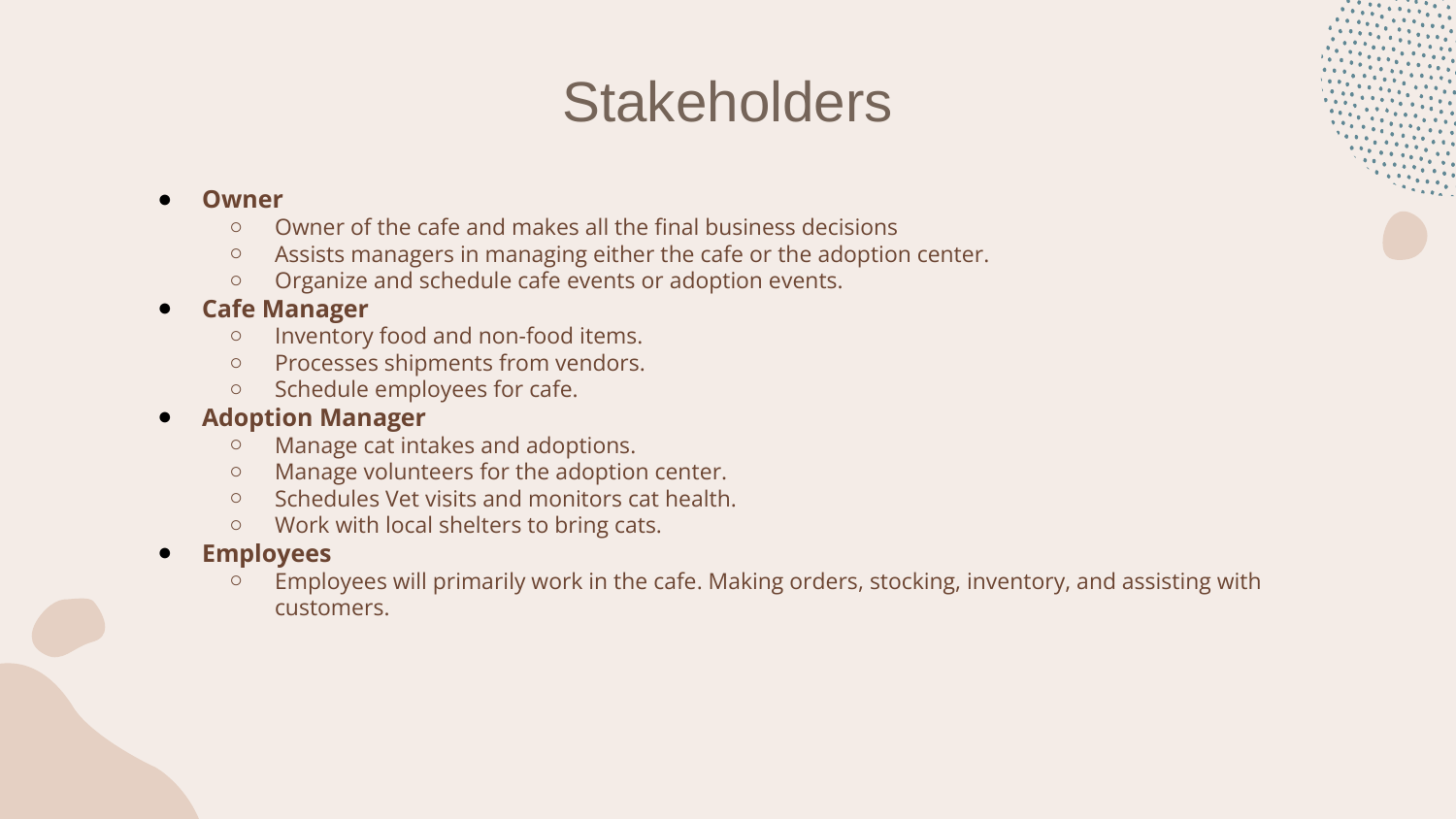

# Stakeholders
Owner
Owner of the cafe and makes all the final business decisions
Assists managers in managing either the cafe or the adoption center.
Organize and schedule cafe events or adoption events.
Cafe Manager
Inventory food and non-food items.
Processes shipments from vendors.
Schedule employees for cafe.
Adoption Manager
Manage cat intakes and adoptions.
Manage volunteers for the adoption center.
Schedules Vet visits and monitors cat health.
Work with local shelters to bring cats.
Employees
Employees will primarily work in the cafe. Making orders, stocking, inventory, and assisting with customers.